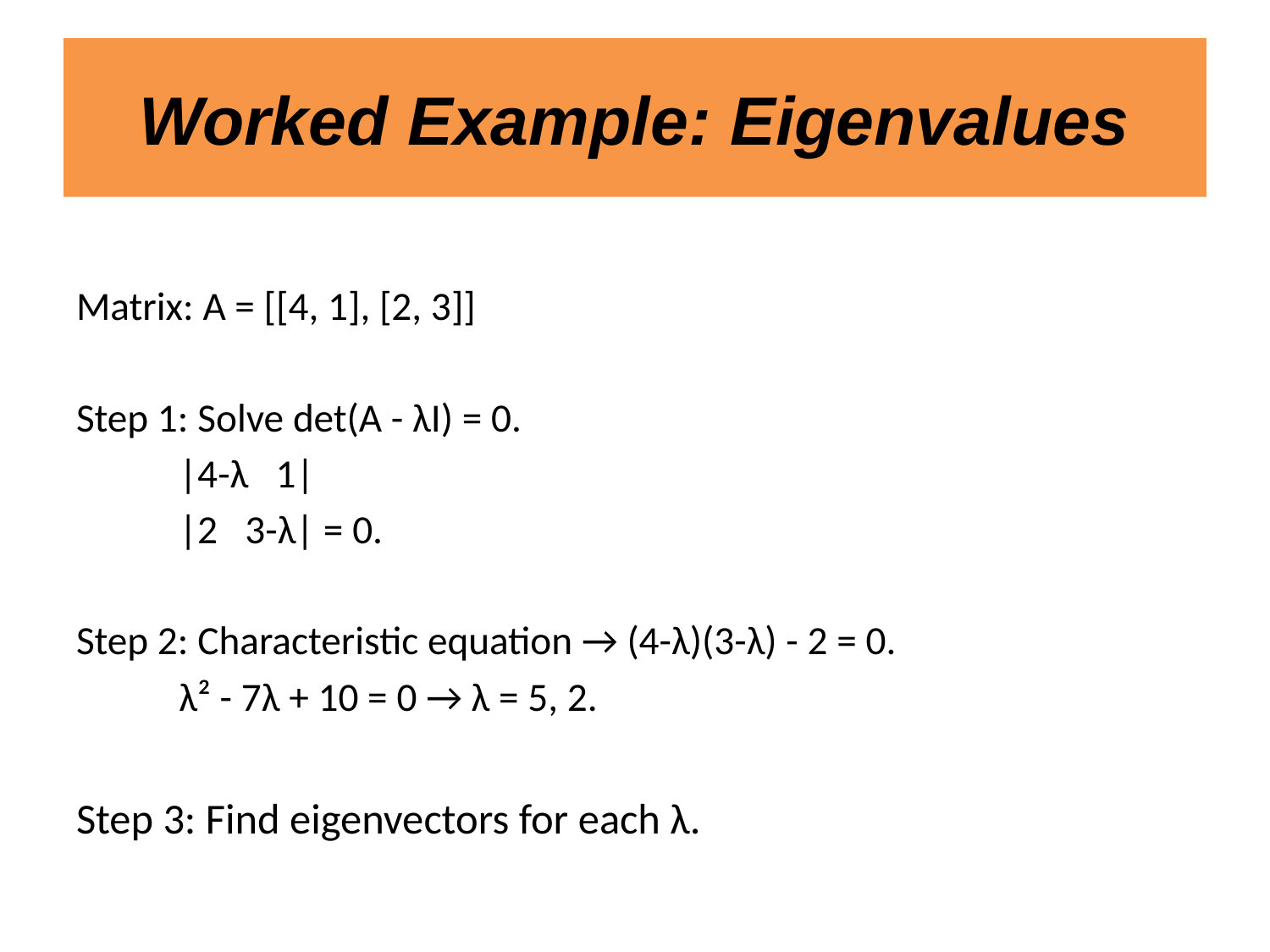

# Worked Example: Eigenvalues
Matrix: A = [[4, 1], [2, 3]]

Step 1: Solve det(A - λI) = 0.
	|4-λ   1|
	|2   3-λ| = 0.

Step 2: Characteristic equation → (4-λ)(3-λ) - 2 = 0.
	λ² - 7λ + 10 = 0 → λ = 5, 2.

Step 3: Find eigenvectors for each λ.